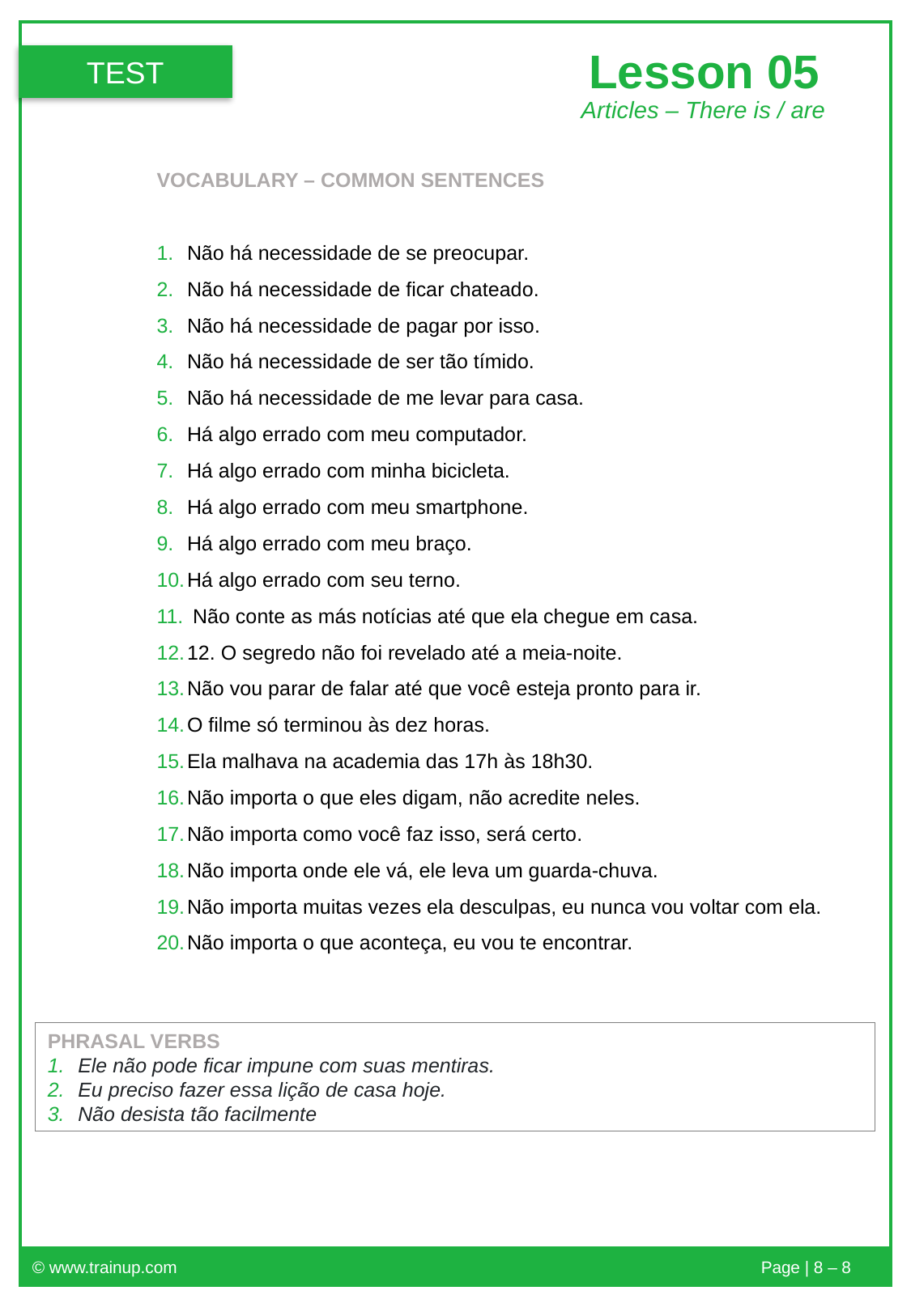

Lesson 05
TEST

Articles – There is / are
VOCABULARY – COMMON SENTENCES

Não há necessidade de se preocupar.
Não há necessidade de ficar chateado.
Não há necessidade de pagar por isso.
Não há necessidade de ser tão tímido.
Não há necessidade de me levar para casa.
Há algo errado com meu computador.
Há algo errado com minha bicicleta.
Há algo errado com meu smartphone.
Há algo errado com meu braço.
Há algo errado com seu terno.
 Não conte as más notícias até que ela chegue em casa.
12. O segredo não foi revelado até a meia-noite.
Não vou parar de falar até que você esteja pronto para ir.
O filme só terminou às dez horas.
Ela malhava na academia das 17h às 18h30.
Não importa o que eles digam, não acredite neles.
Não importa como você faz isso, será certo.
Não importa onde ele vá, ele leva um guarda-chuva.
Não importa muitas vezes ela desculpas, eu nunca vou voltar com ela.
Não importa o que aconteça, eu vou te encontrar.
PHRASAL VERBS
Ele não pode ficar impune com suas mentiras.
Eu preciso fazer essa lição de casa hoje.
Não desista tão facilmente
© www.trainup.com					Page | 8 – 8